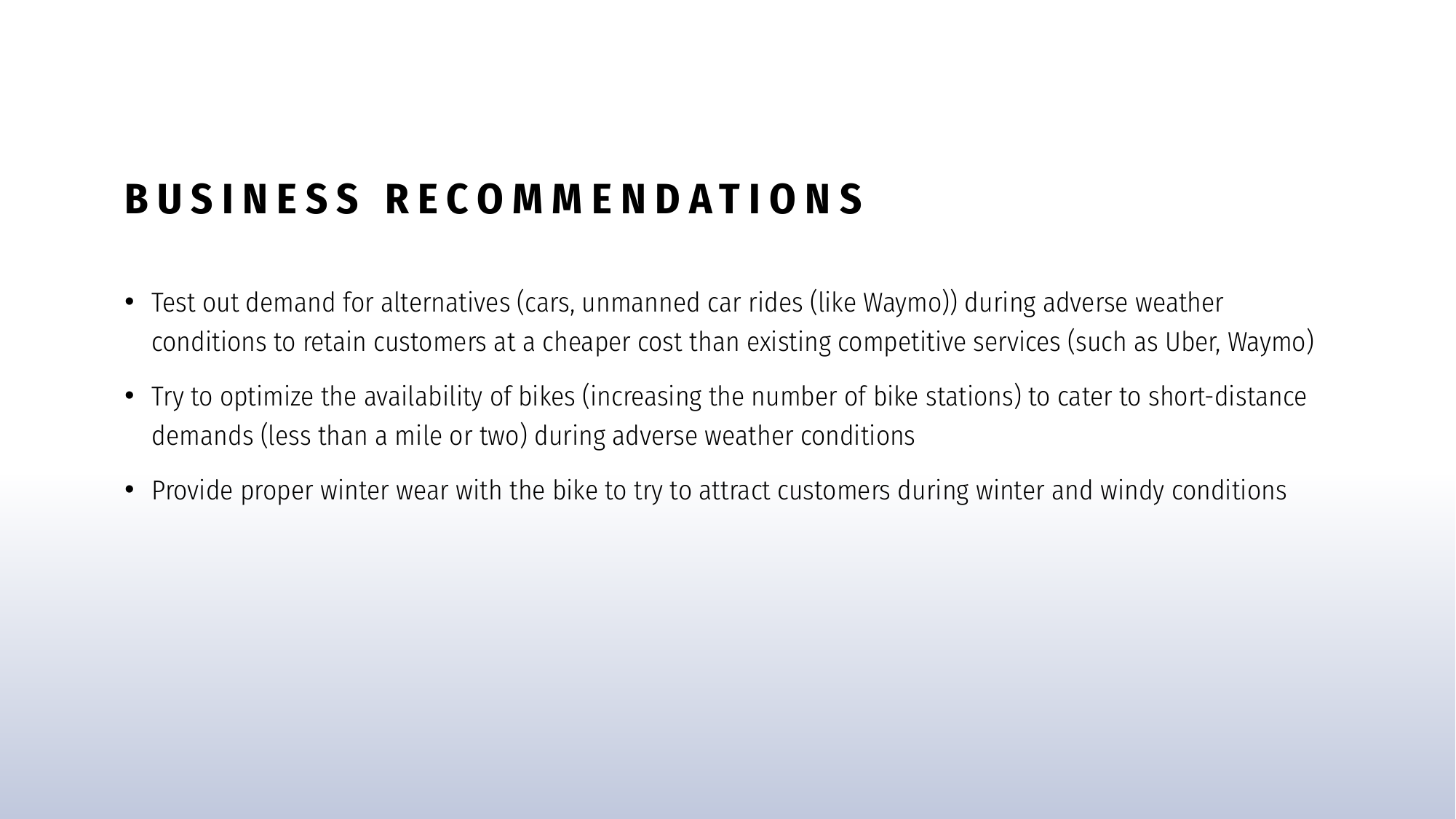

# Business Recommendations
Test out demand for alternatives (cars, unmanned car rides (like Waymo)) during adverse weather conditions to retain customers at a cheaper cost than existing competitive services (such as Uber, Waymo)
Try to optimize the availability of bikes (increasing the number of bike stations) to cater to short-distance demands (less than a mile or two) during adverse weather conditions
Provide proper winter wear with the bike to try to attract customers during winter and windy conditions